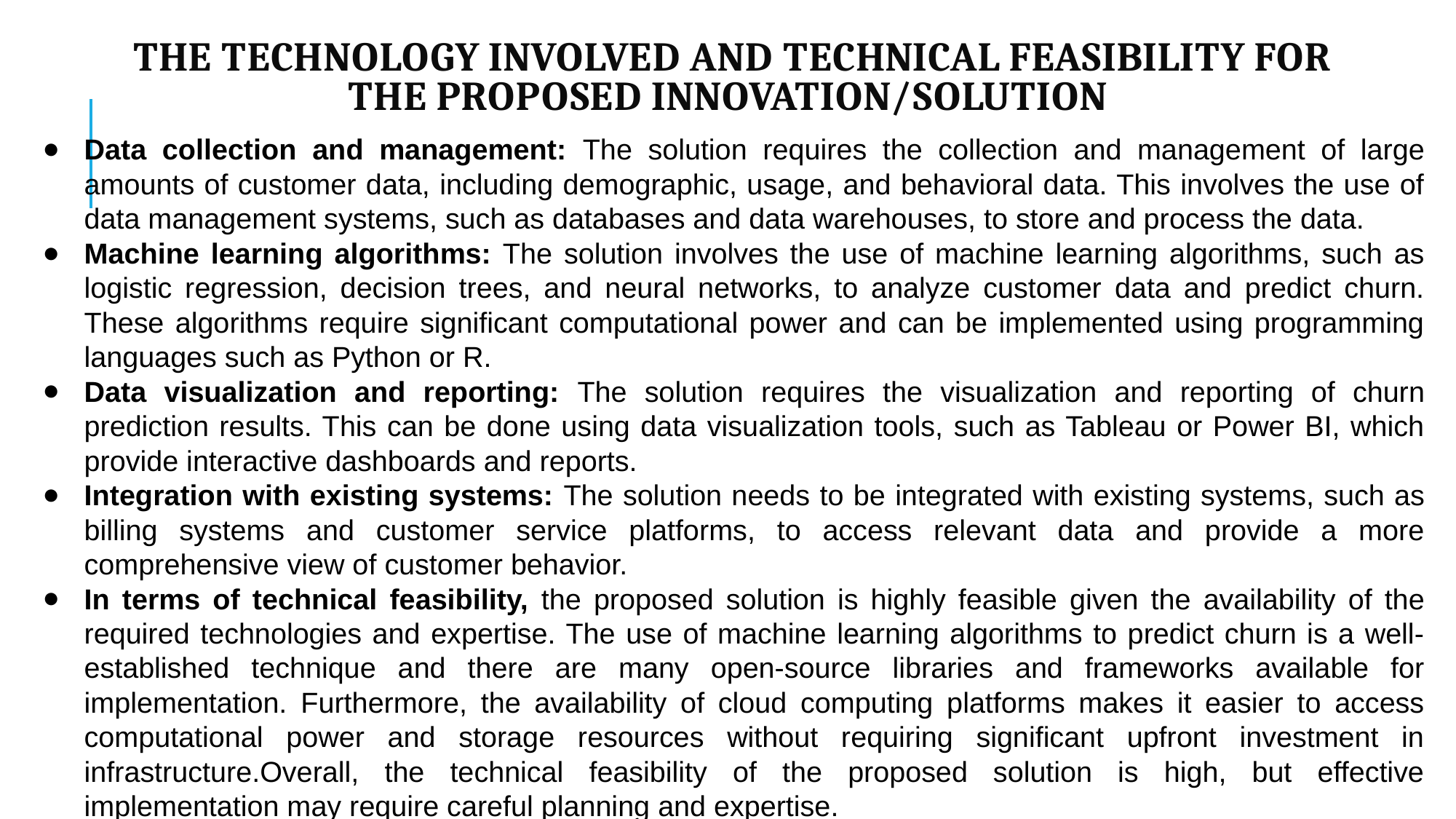

# THE TECHNOLOGY INVOLVED AND TECHNICAL FEASIBILITY FOR THE PROPOSED INNOVATION/SOLUTION
Data collection and management: The solution requires the collection and management of large amounts of customer data, including demographic, usage, and behavioral data. This involves the use of data management systems, such as databases and data warehouses, to store and process the data.
Machine learning algorithms: The solution involves the use of machine learning algorithms, such as logistic regression, decision trees, and neural networks, to analyze customer data and predict churn. These algorithms require significant computational power and can be implemented using programming languages such as Python or R.
Data visualization and reporting: The solution requires the visualization and reporting of churn prediction results. This can be done using data visualization tools, such as Tableau or Power BI, which provide interactive dashboards and reports.
Integration with existing systems: The solution needs to be integrated with existing systems, such as billing systems and customer service platforms, to access relevant data and provide a more comprehensive view of customer behavior.
In terms of technical feasibility, the proposed solution is highly feasible given the availability of the required technologies and expertise. The use of machine learning algorithms to predict churn is a well-established technique and there are many open-source libraries and frameworks available for implementation. Furthermore, the availability of cloud computing platforms makes it easier to access computational power and storage resources without requiring significant upfront investment in infrastructure.Overall, the technical feasibility of the proposed solution is high, but effective implementation may require careful planning and expertise.